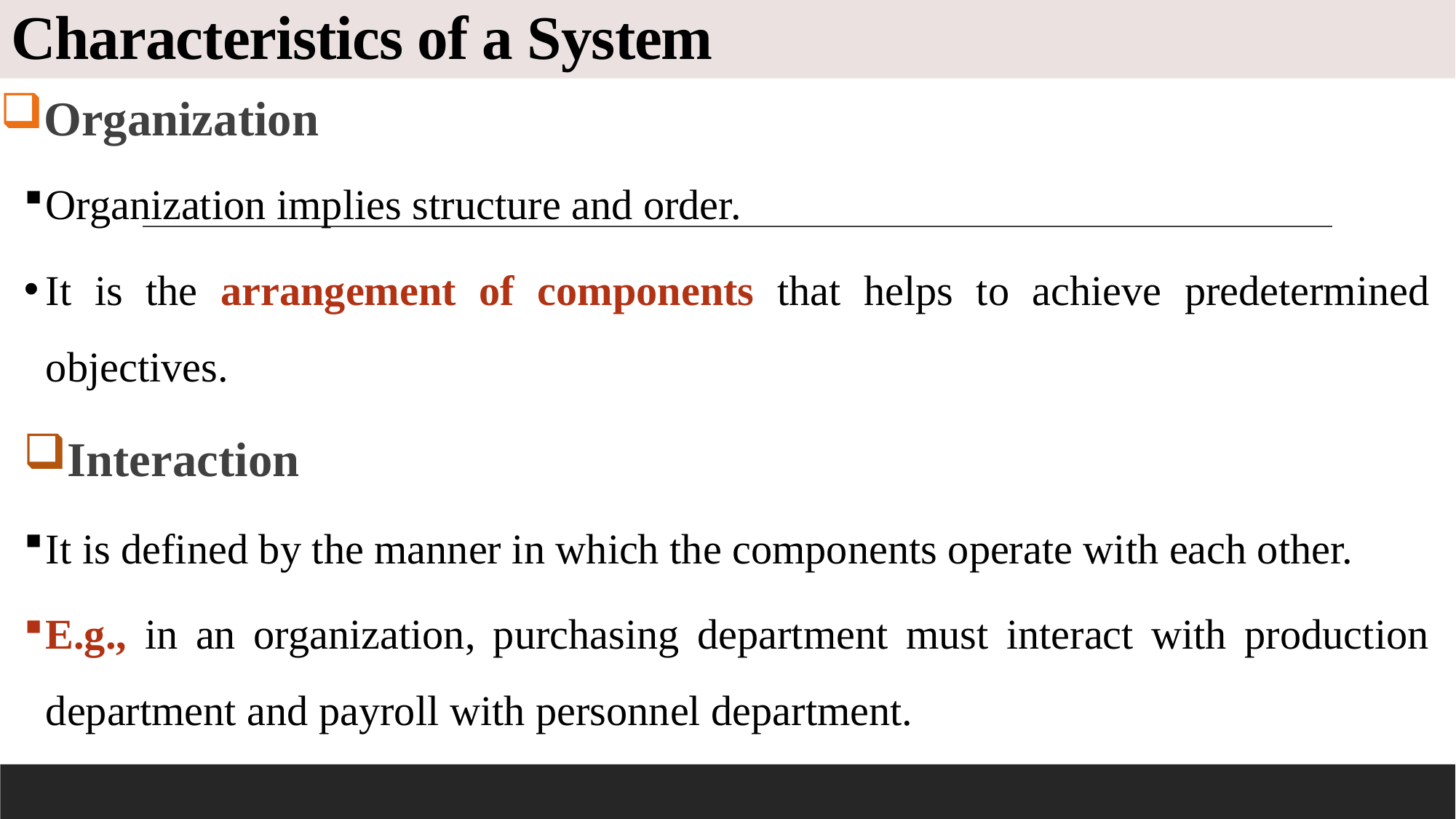

# Characteristics of a System
Organization
Organization implies structure and order.
It is the arrangement of components that helps to achieve predetermined objectives.
Interaction
It is defined by the manner in which the components operate with each other.
E.g., in an organization, purchasing department must interact with production department and payroll with personnel department.